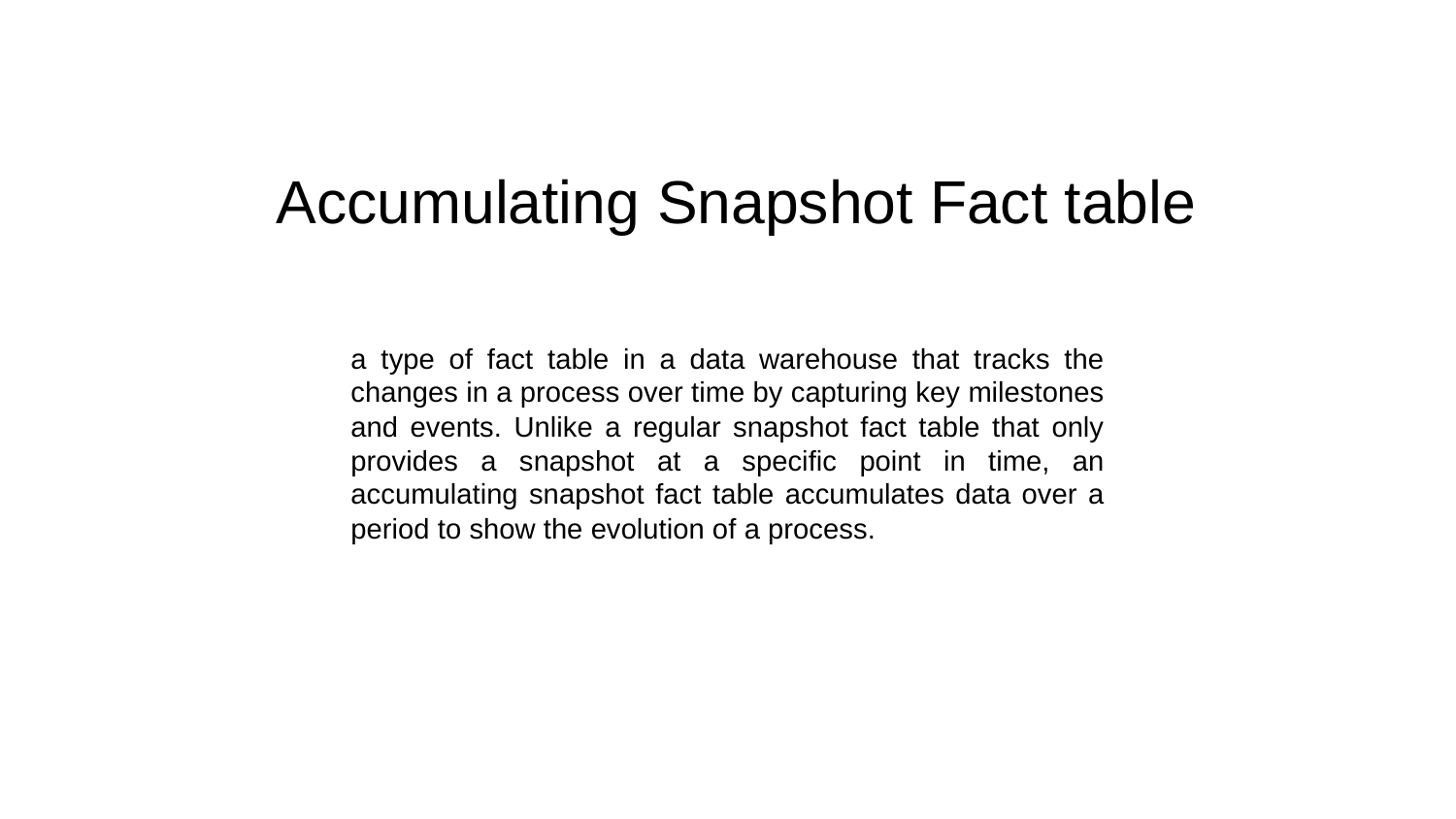

# Accumulating Snapshot Fact table
a type of fact table in a data warehouse that tracks the changes in a process over time by capturing key milestones and events. Unlike a regular snapshot fact table that only provides a snapshot at a specific point in time, an accumulating snapshot fact table accumulates data over a period to show the evolution of a process.